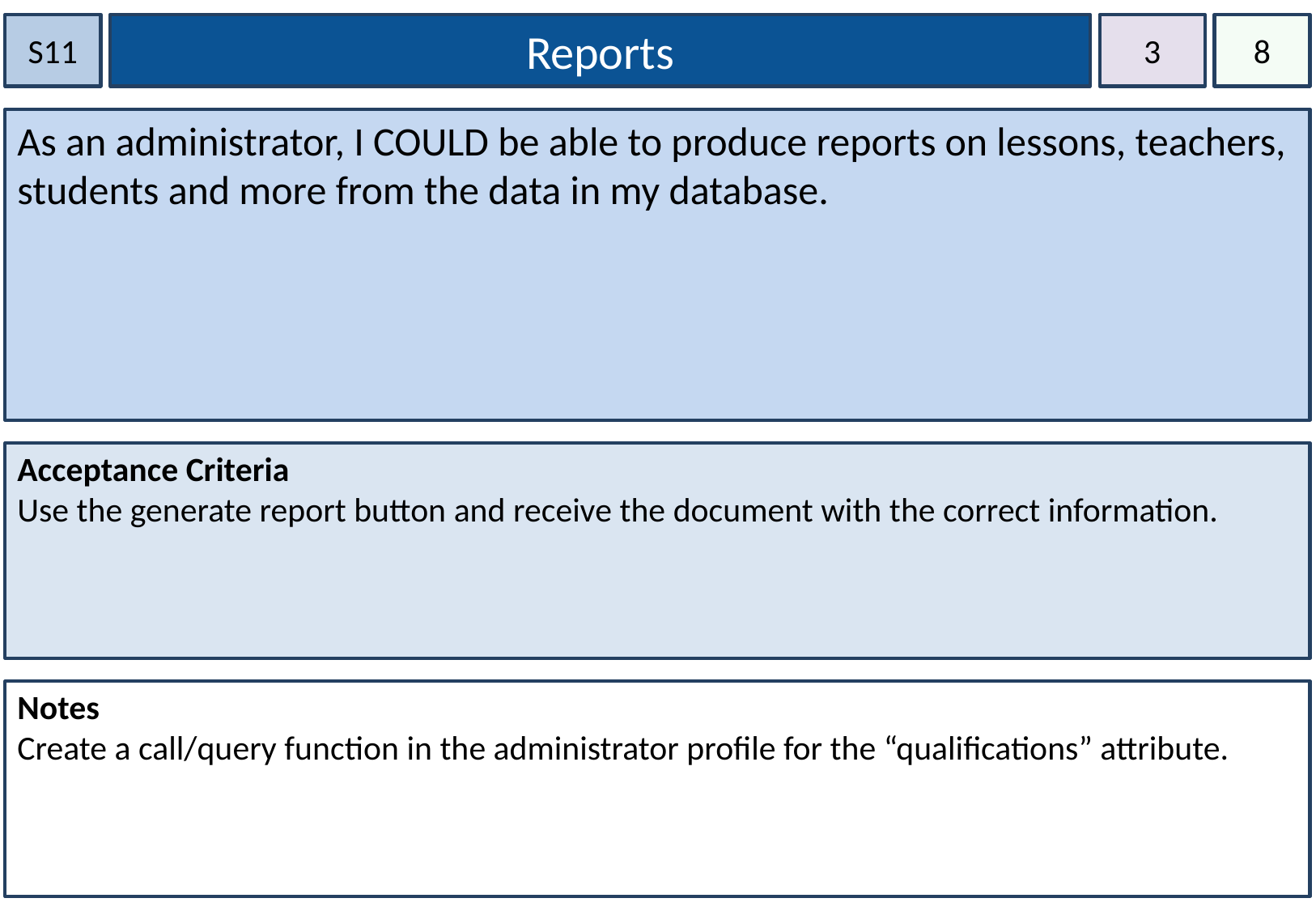

S11
Reports
3
8
As an administrator, I COULD be able to produce reports on lessons, teachers, students and more from the data in my database.
Acceptance Criteria
Use the generate report button and receive the document with the correct information.
Notes
Create a call/query function in the administrator profile for the “qualifications” attribute.